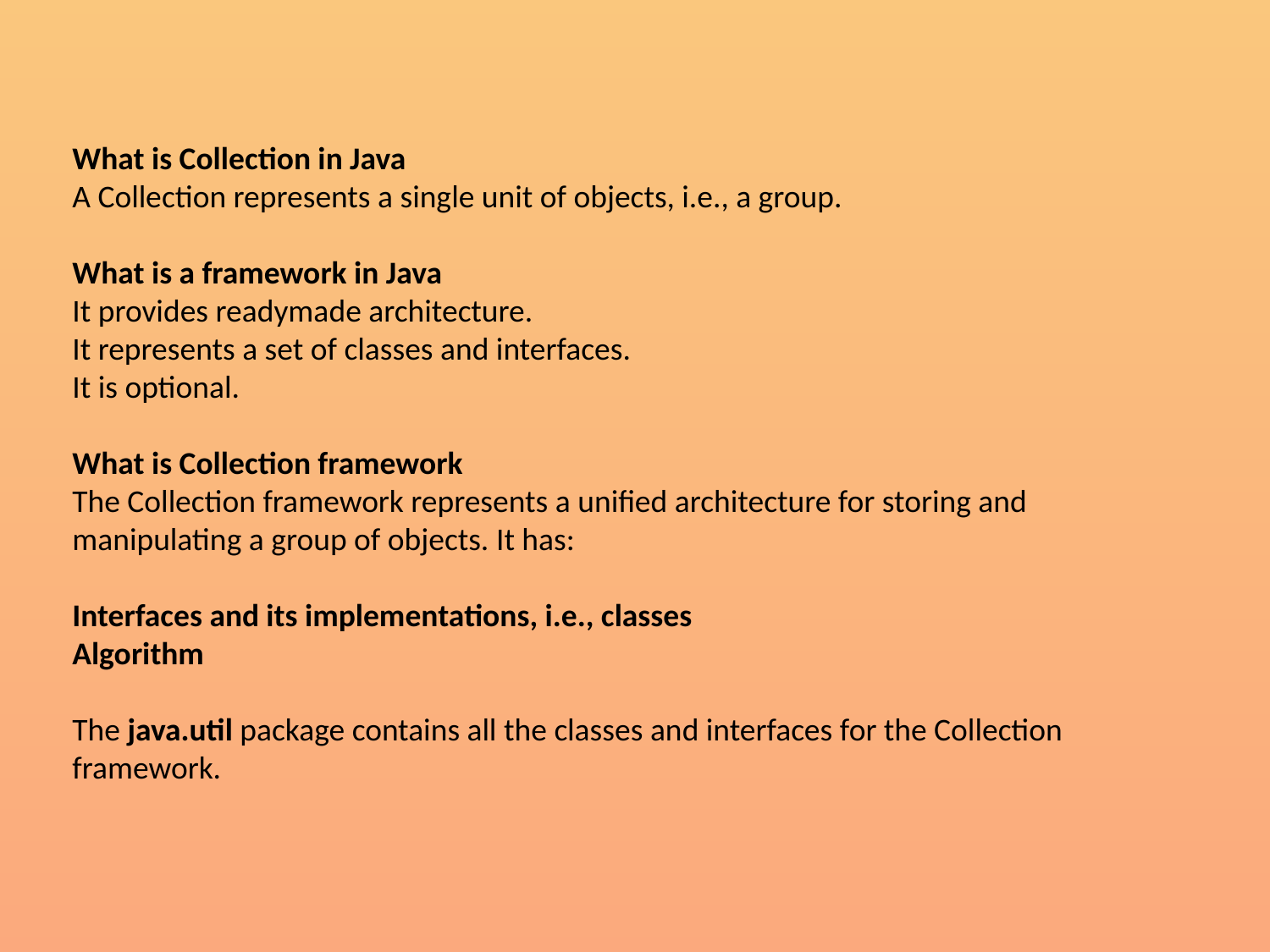

# What is Collection in Java A Collection represents a single unit of objects, i.e., a group. What is a framework in Java It provides readymade architecture. It represents a set of classes and interfaces. It is optional. What is Collection framework The Collection framework represents a unified architecture for storing and manipulating a group of objects. It has: Interfaces and its implementations, i.e., classes Algorithm The java.util package contains all the classes and interfaces for the Collection framework.